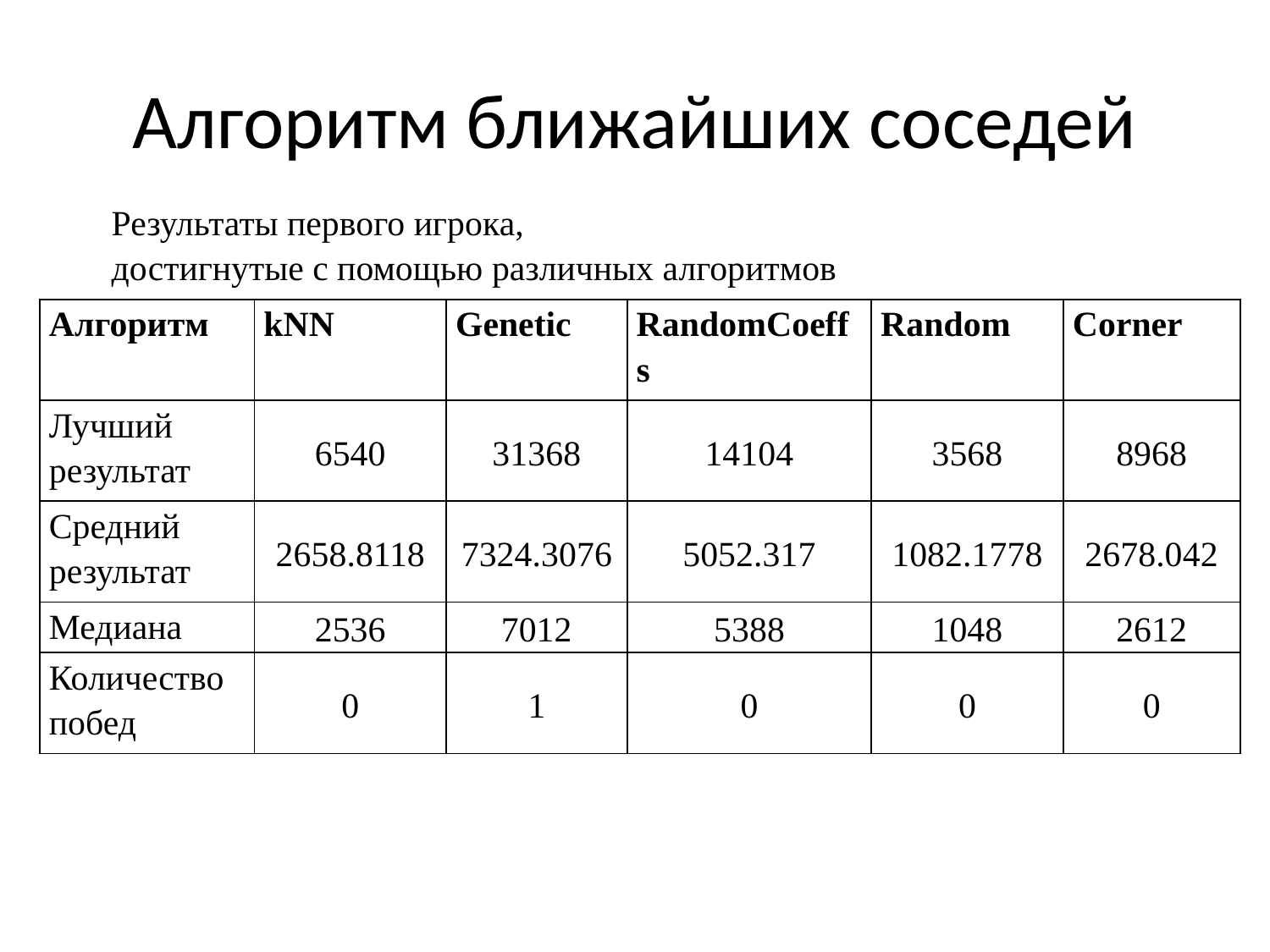

# Алгоритм ближайших соседей
| Результаты первого игрока, достигнутые с помощью различных алгоритмов |  |  |  |  |  |
| --- | --- | --- | --- | --- | --- |
| Алгоритм | kNN | Genetic | RandomCoeffs | Random | Corner |
| Лучший результат | 6540 | 31368 | 14104 | 3568 | 8968 |
| Средний результат | 2658.8118 | 7324.3076 | 5052.317 | 1082.1778 | 2678.042 |
| Медиана | 2536 | 7012 | 5388 | 1048 | 2612 |
| Количество побед | 0 | 1 | 0 | 0 | 0 |